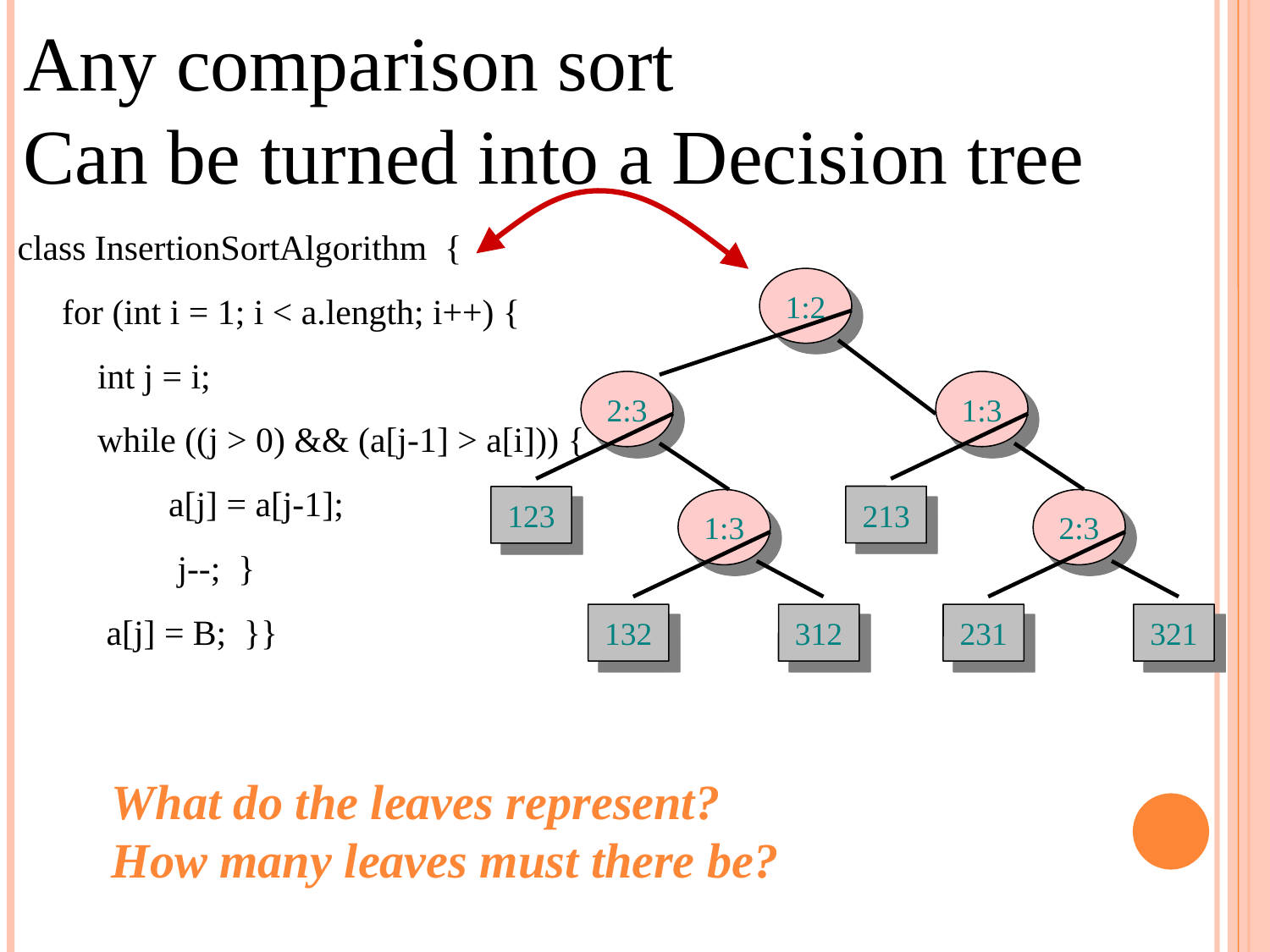

Any comparison sort
Can be turned into a Decision tree

class InsertionSortAlgorithm  {
     for (int i = 1; i < a.length; i++) {
         int j = i;
         while ((j > 0) && (a[j-1] > a[i])) {
                 a[j] = a[j-1];
                  j--;  }
          a[j] = B;  }}

1:2

2:3

1:3
213

123

1:3

2:3
132

312

231

321

What do the leaves represent?
How many leaves must there be?